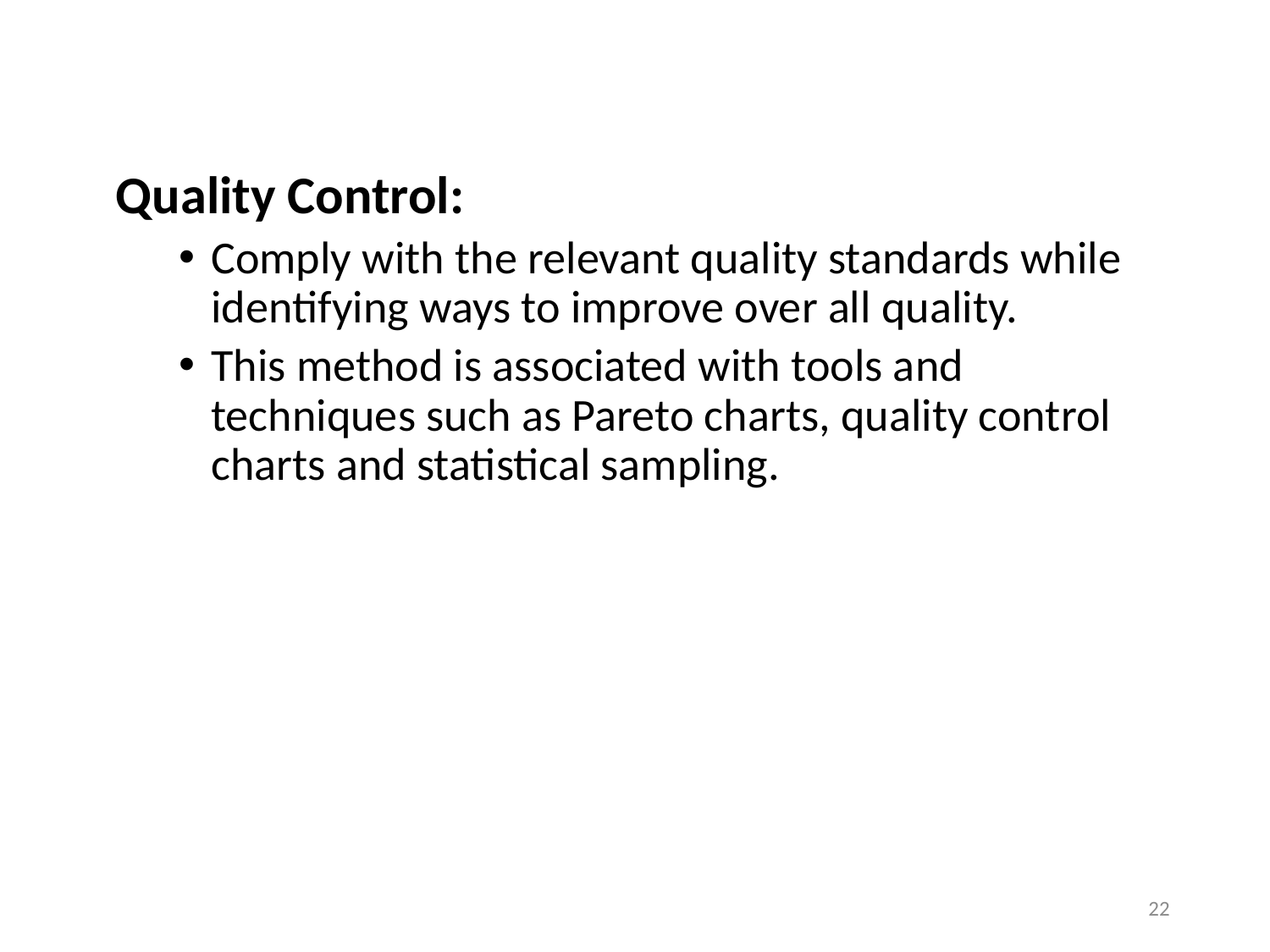

Quality Control:
Comply with the relevant quality standards while identifying ways to improve over all quality.
This method is associated with tools and techniques such as Pareto charts, quality control charts and statistical sampling.
22